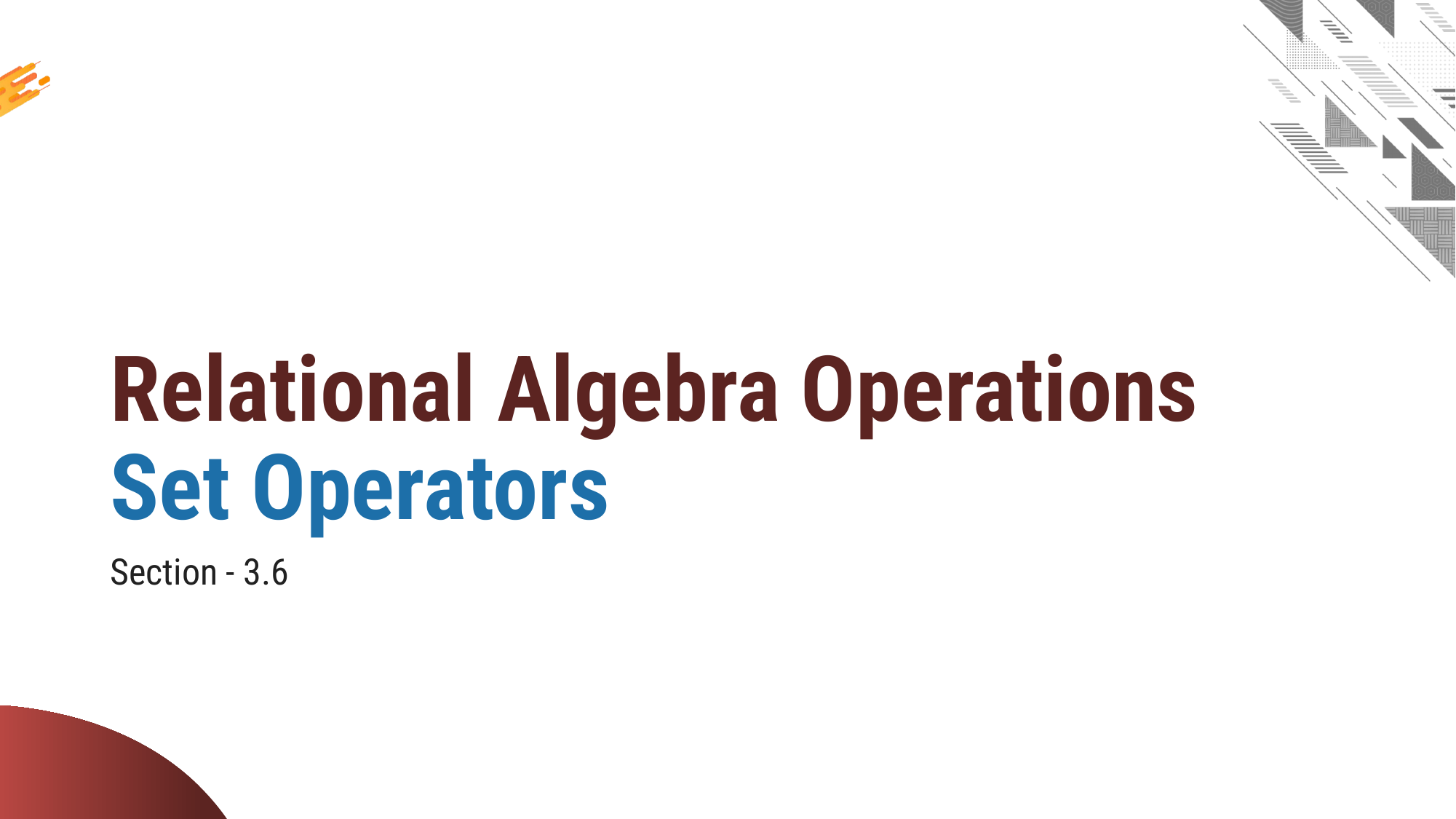

# Relational Algebra Operations Set Operators
Section - 3.6